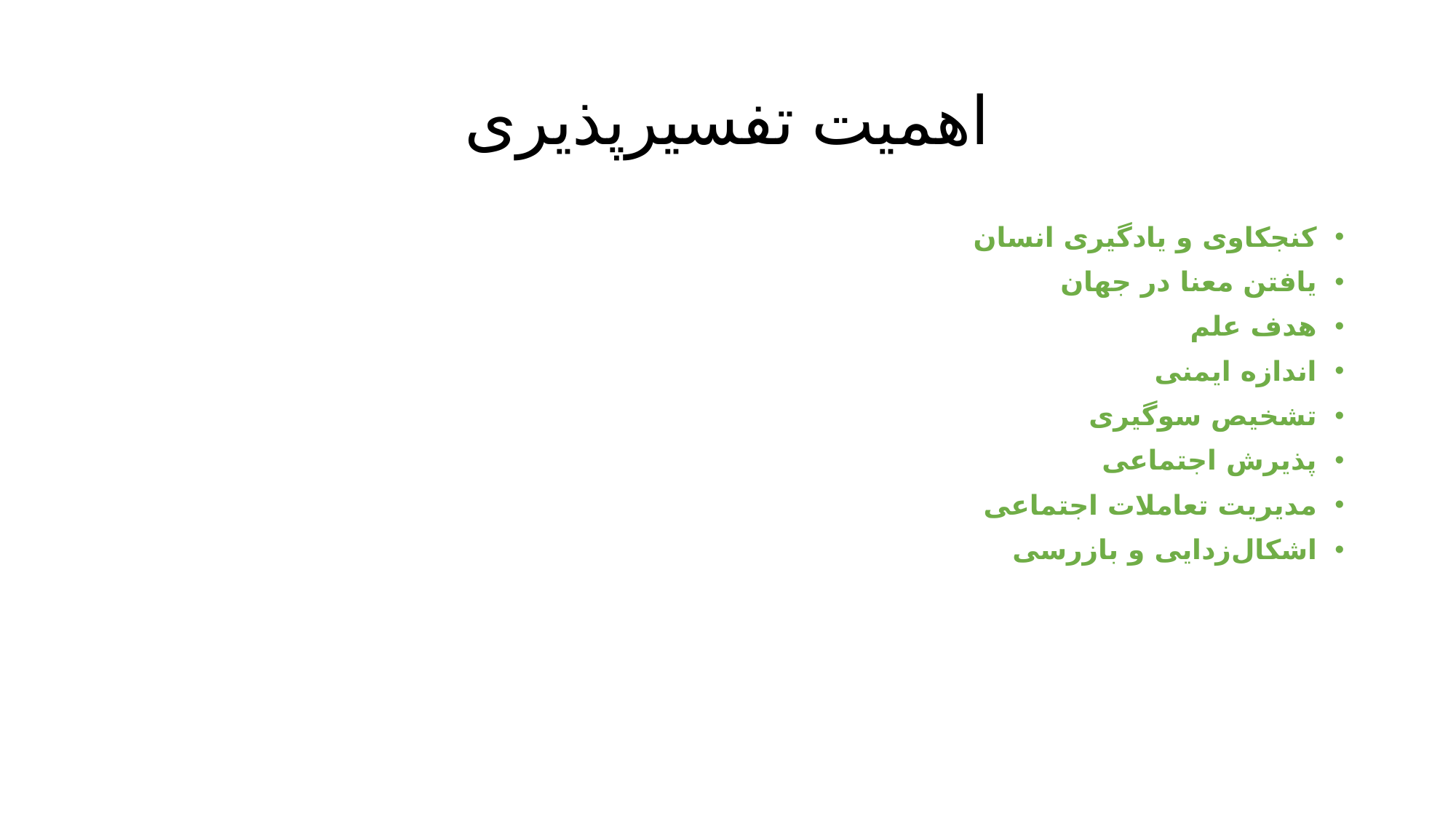

# اهمیت تفسیرپذیری
کنجکاوی و یادگیری انسان
یافتن معنا در جهان
هدف علم
اندازه ایمنی
تشخیص سوگیری
پذیرش اجتماعی
مدیریت تعاملات اجتماعی
اشکال‌زدایی و بازرسی